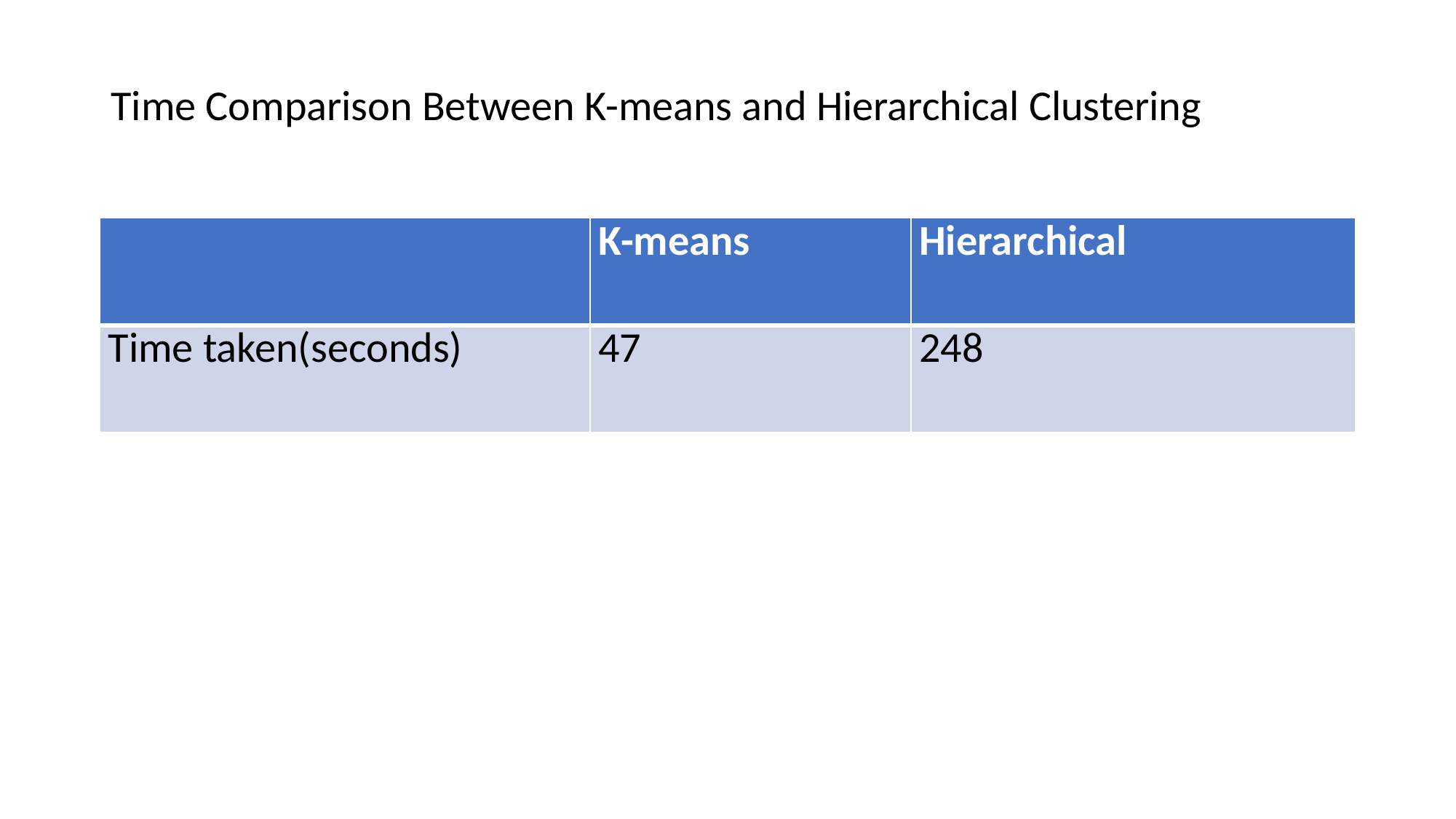

# Time Comparison Between K-means and Hierarchical Clustering
|  | K-means | Hierarchical |
| --- | --- | --- |
| Time taken(seconds) | 47 | 248 |